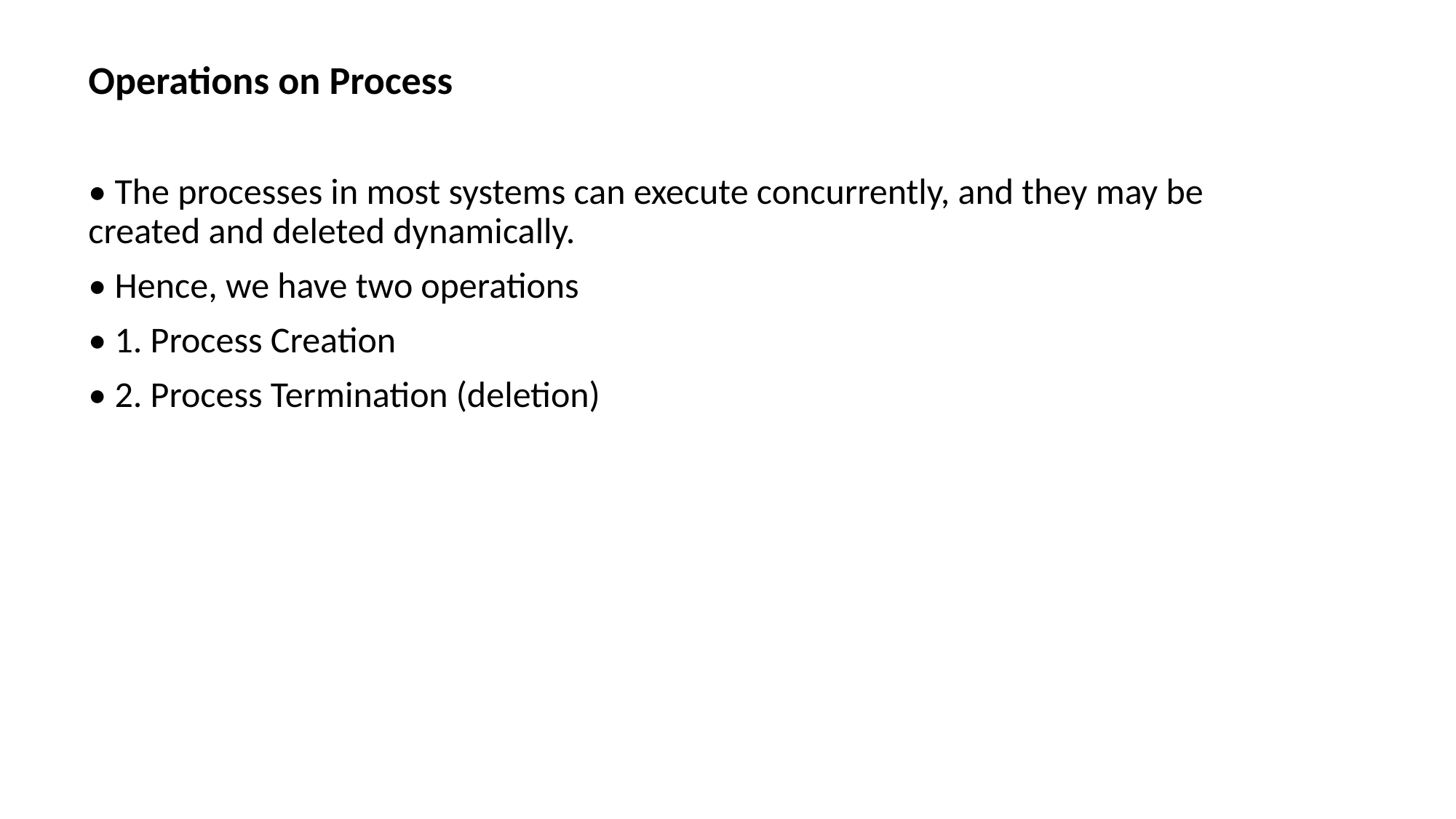

Operations on Process

• The processes in most systems can execute concurrently, and they may be created and deleted dynamically.
• Hence, we have two operations
• 1. Process Creation
• 2. Process Termination (deletion)